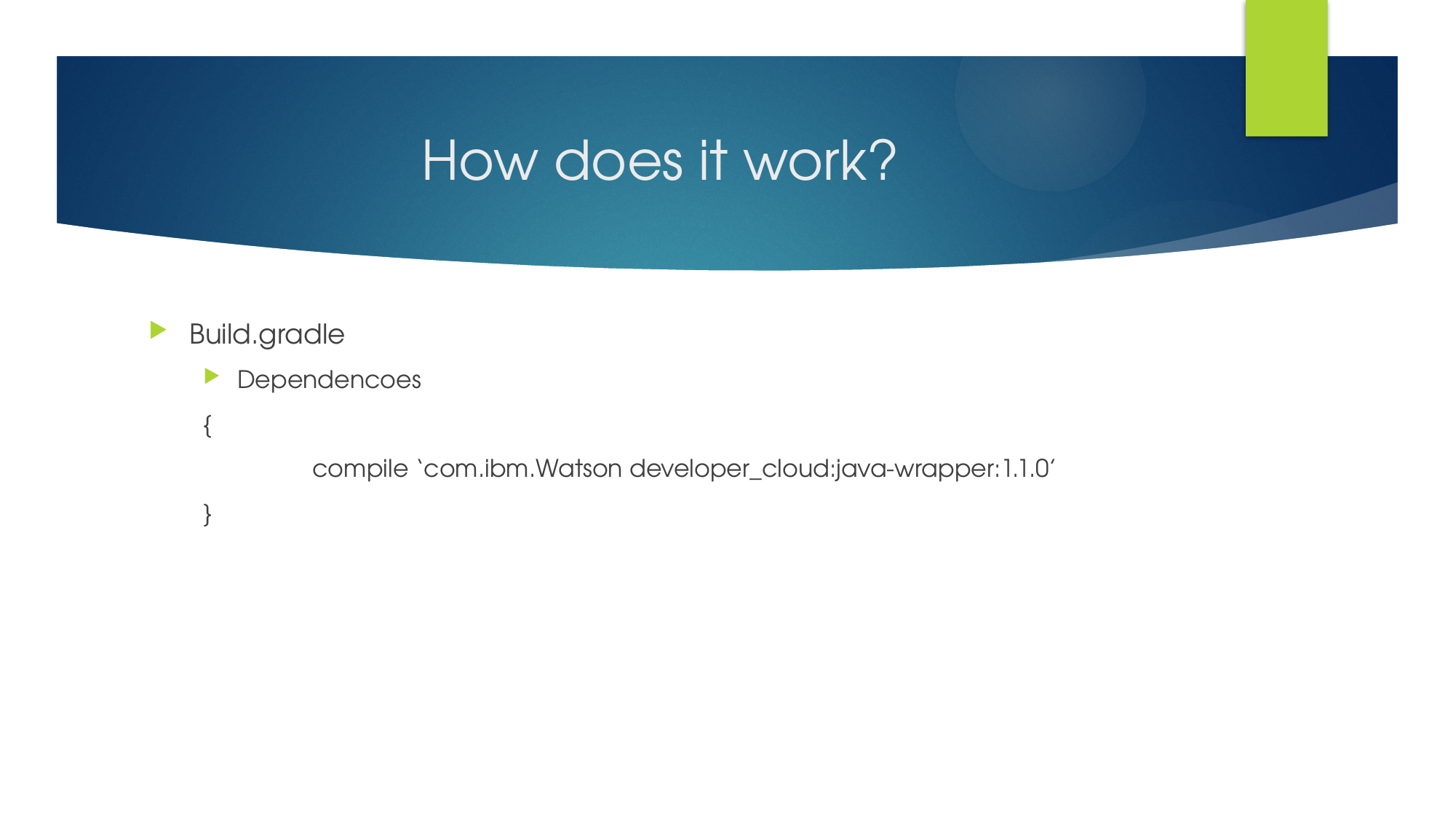

# How does it work?
Build.gradle
Dependencoes
{
	compile ‘com.ibm.Watson developer_cloud:java-wrapper:1.1.0’
}